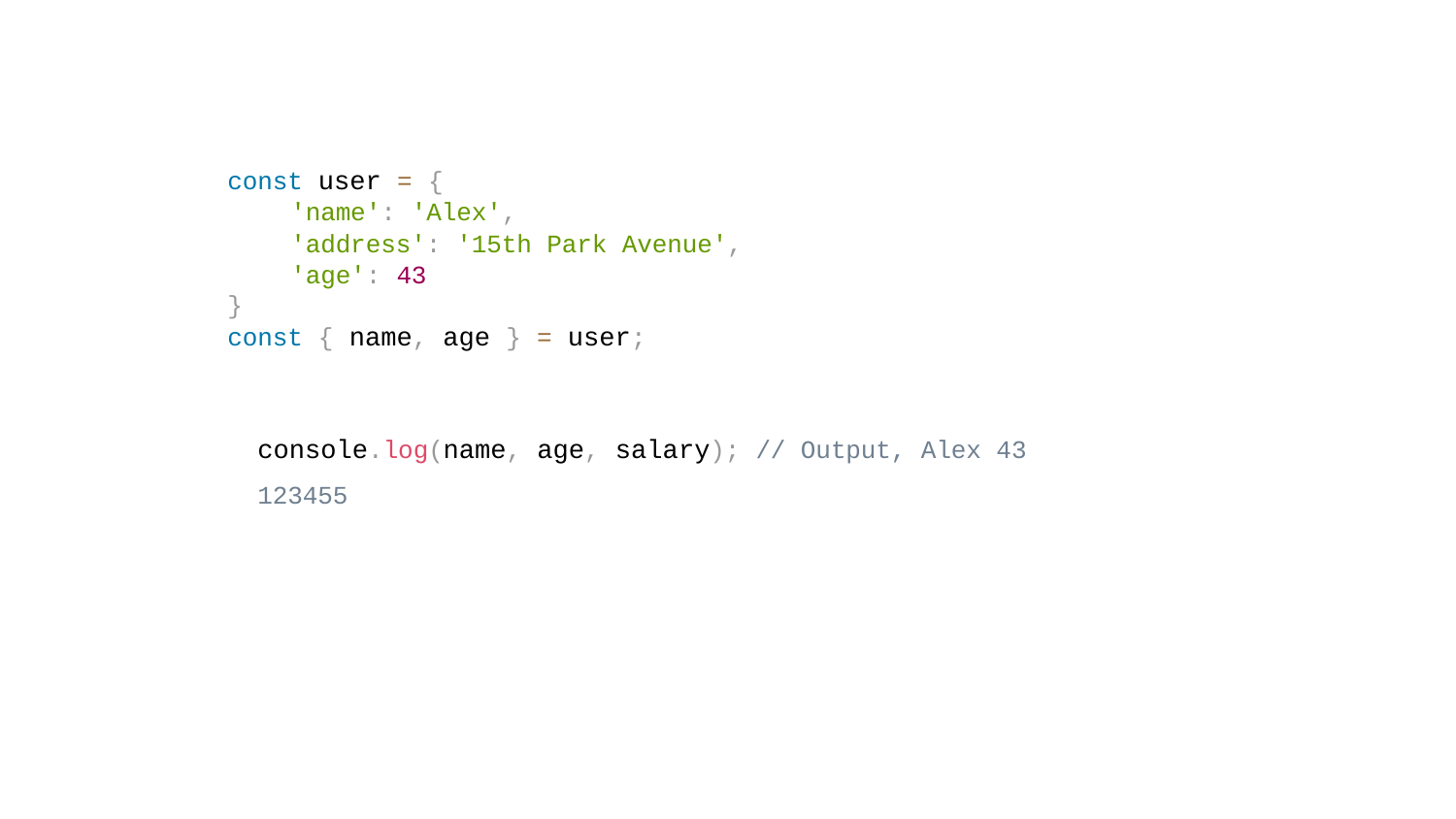

const user = {
    'name': 'Alex',
    'address': '15th Park Avenue',
    'age': 43
}
const { name, age } = user;

console.log(name, age, salary); // Output, Alex 43 123455